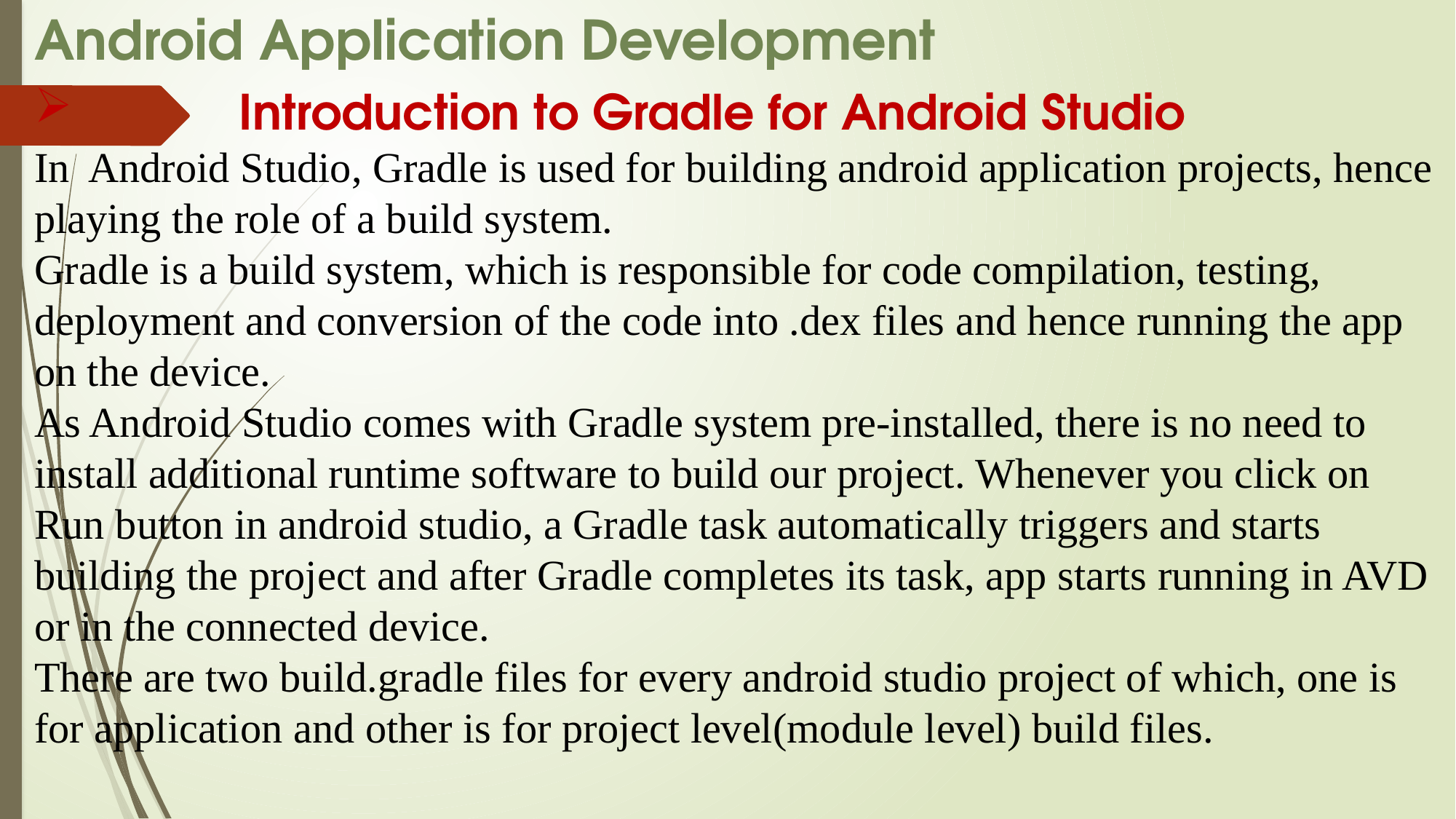

# Android Application Development
           Introduction to Gradle for Android Studio
In  Android Studio, Gradle is used for building android application projects, hence playing the role of a build system.
Gradle is a build system, which is responsible for code compilation, testing, deployment and conversion of the code into .dex files and hence running the app on the device.
As Android Studio comes with Gradle system pre-installed, there is no need to install additional runtime software to build our project. Whenever you click on Run button in android studio, a Gradle task automatically triggers and starts building the project and after Gradle completes its task, app starts running in AVD or in the connected device.
There are two build.gradle files for every android studio project of which, one is for application and other is for project level(module level) build files.